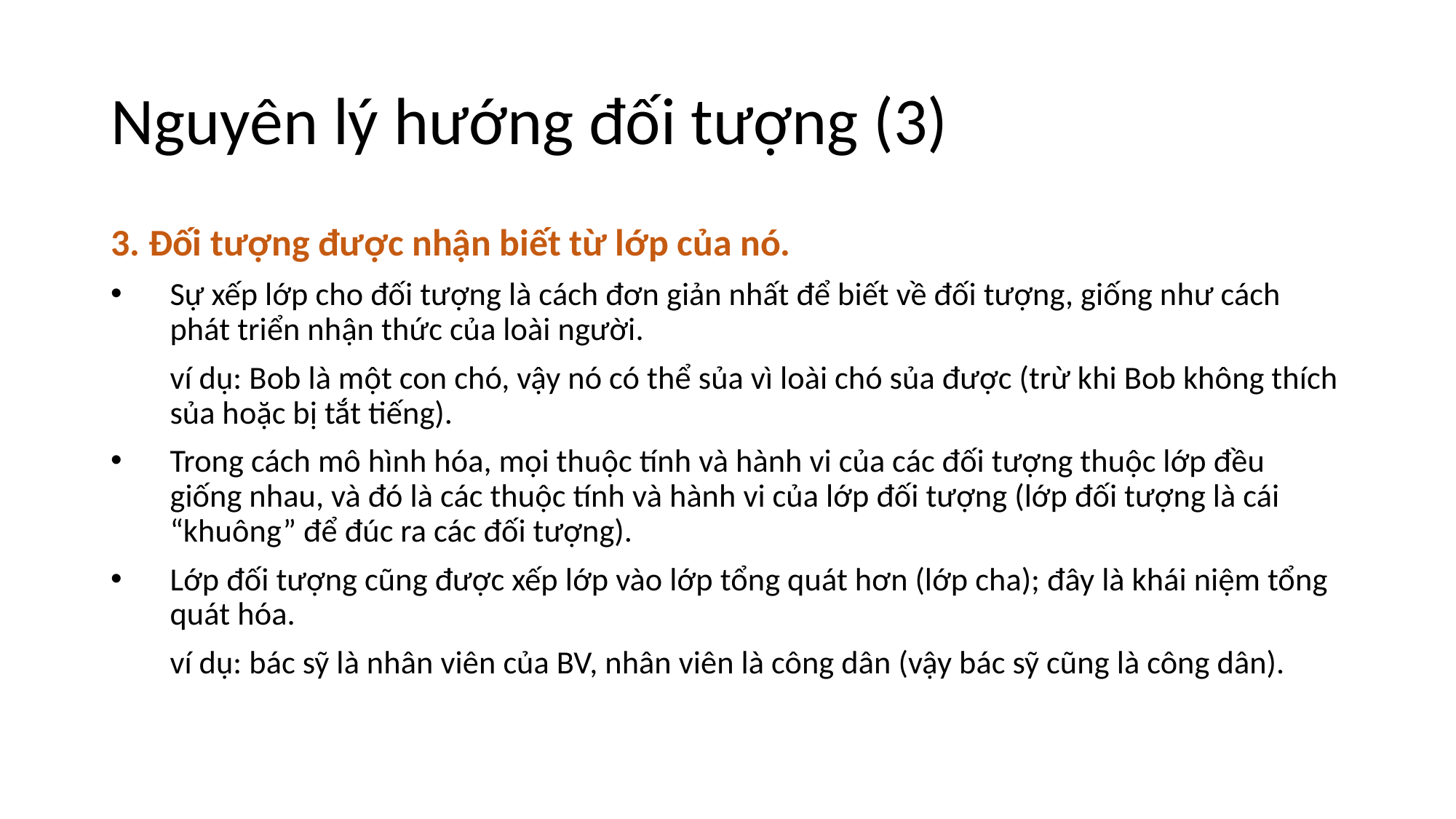

# Nguyên lý hướng đối tượng (3)
3. Đối tượng được nhận biết từ lớp của nó.
Sự xếp lớp cho đối tượng là cách đơn giản nhất để biết về đối tượng, giống như cách phát triển nhận thức của loài người.
	ví dụ: Bob là một con chó, vậy nó có thể sủa vì loài chó sủa được (trừ khi Bob không thích sủa hoặc bị tắt tiếng).
Trong cách mô hình hóa, mọi thuộc tính và hành vi của các đối tượng thuộc lớp đều giống nhau, và đó là các thuộc tính và hành vi của lớp đối tượng (lớp đối tượng là cái “khuông” để đúc ra các đối tượng).
Lớp đối tượng cũng được xếp lớp vào lớp tổng quát hơn (lớp cha); đây là khái niệm tổng quát hóa.
	ví dụ: bác sỹ là nhân viên của BV, nhân viên là công dân (vậy bác sỹ cũng là công dân).